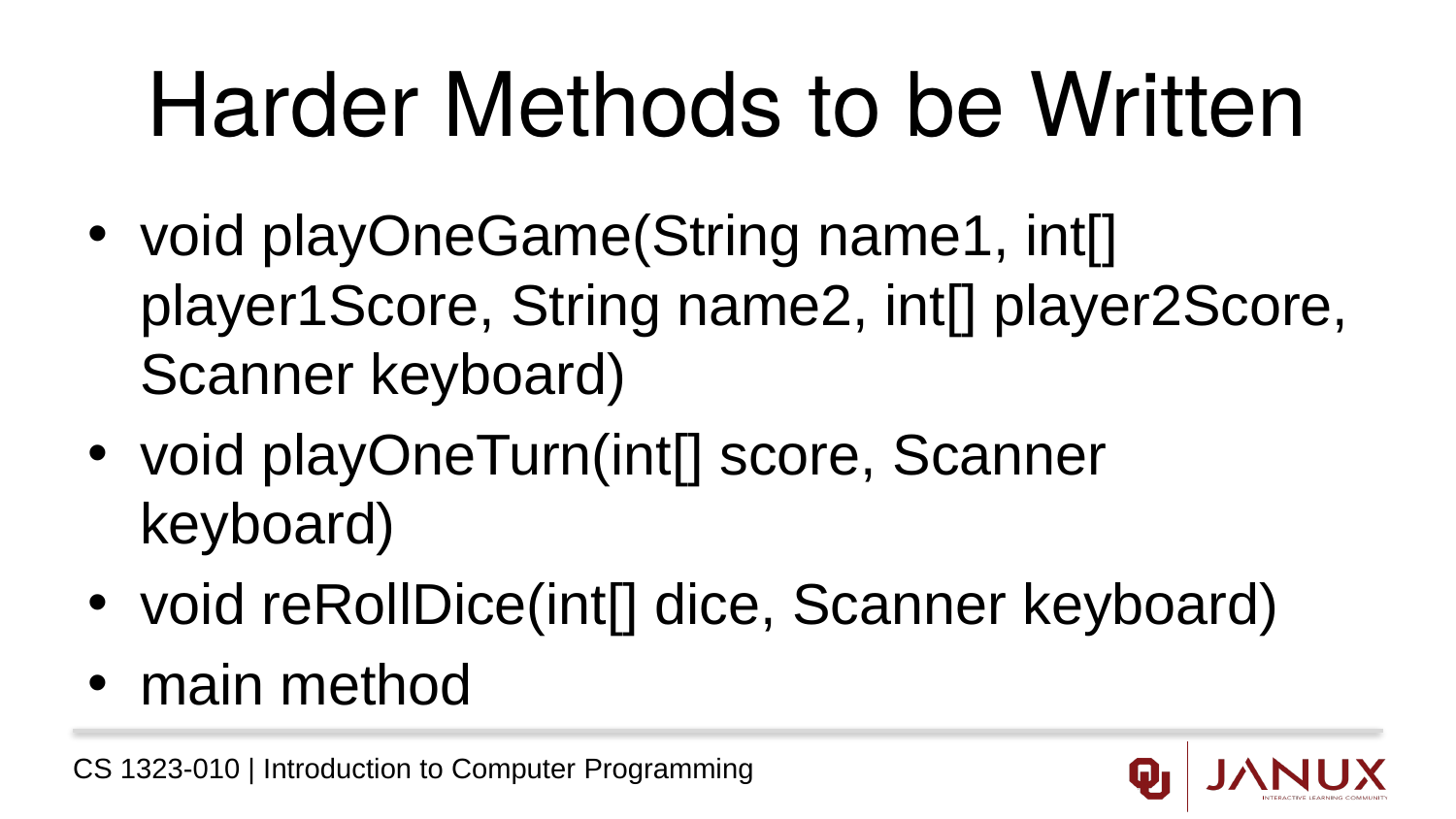

# Harder Methods to be Written
void playOneGame(String name1, int[] player1Score, String name2, int[] player2Score, Scanner keyboard)
void playOneTurn(int[] score, Scanner keyboard)
void reRollDice(int[] dice, Scanner keyboard)
main method